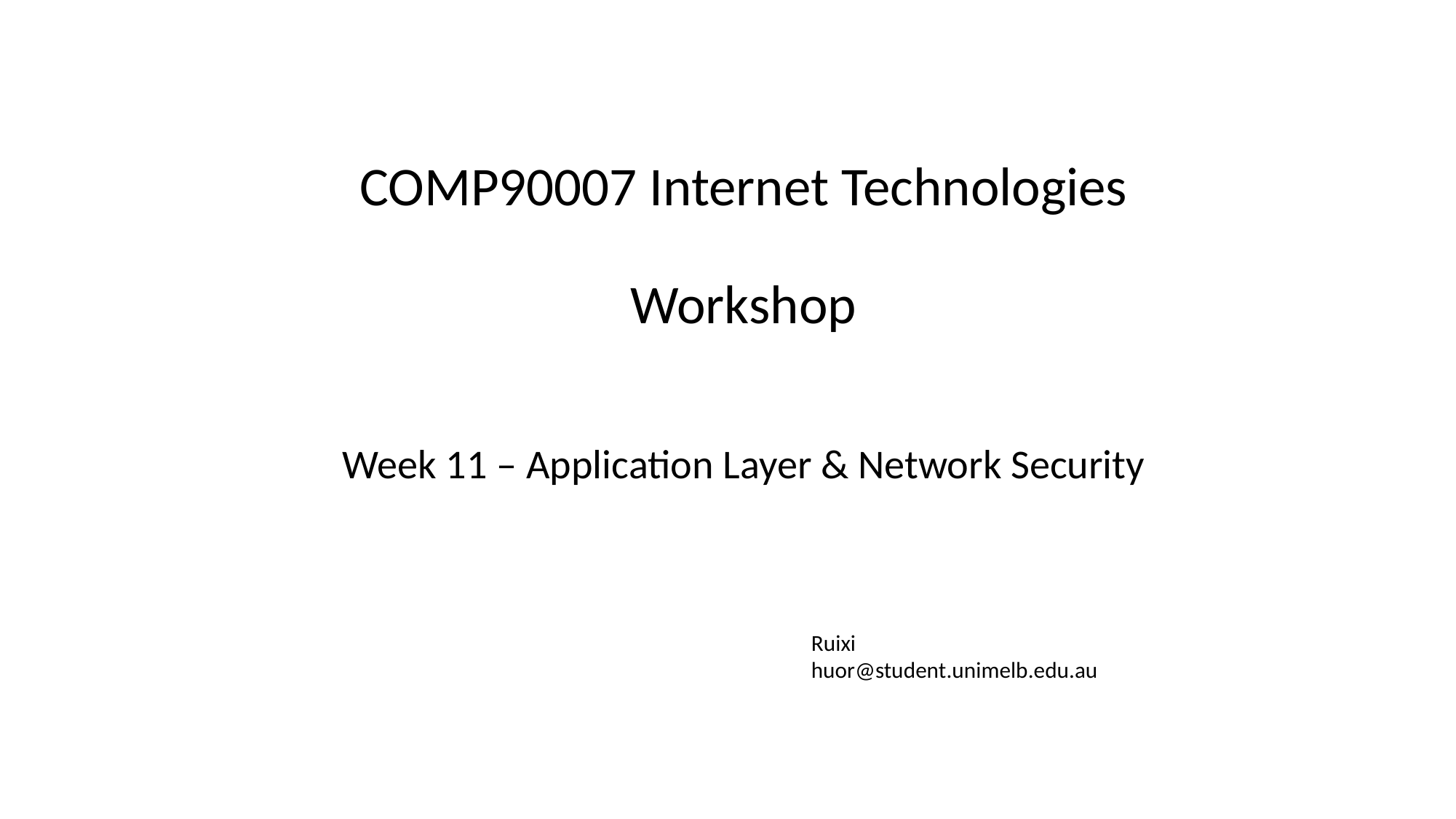

# COMP90007 Internet Technologies Workshop
Week 11 – Application Layer & Network Security

Ruixi
huor@student.unimelb.edu.au